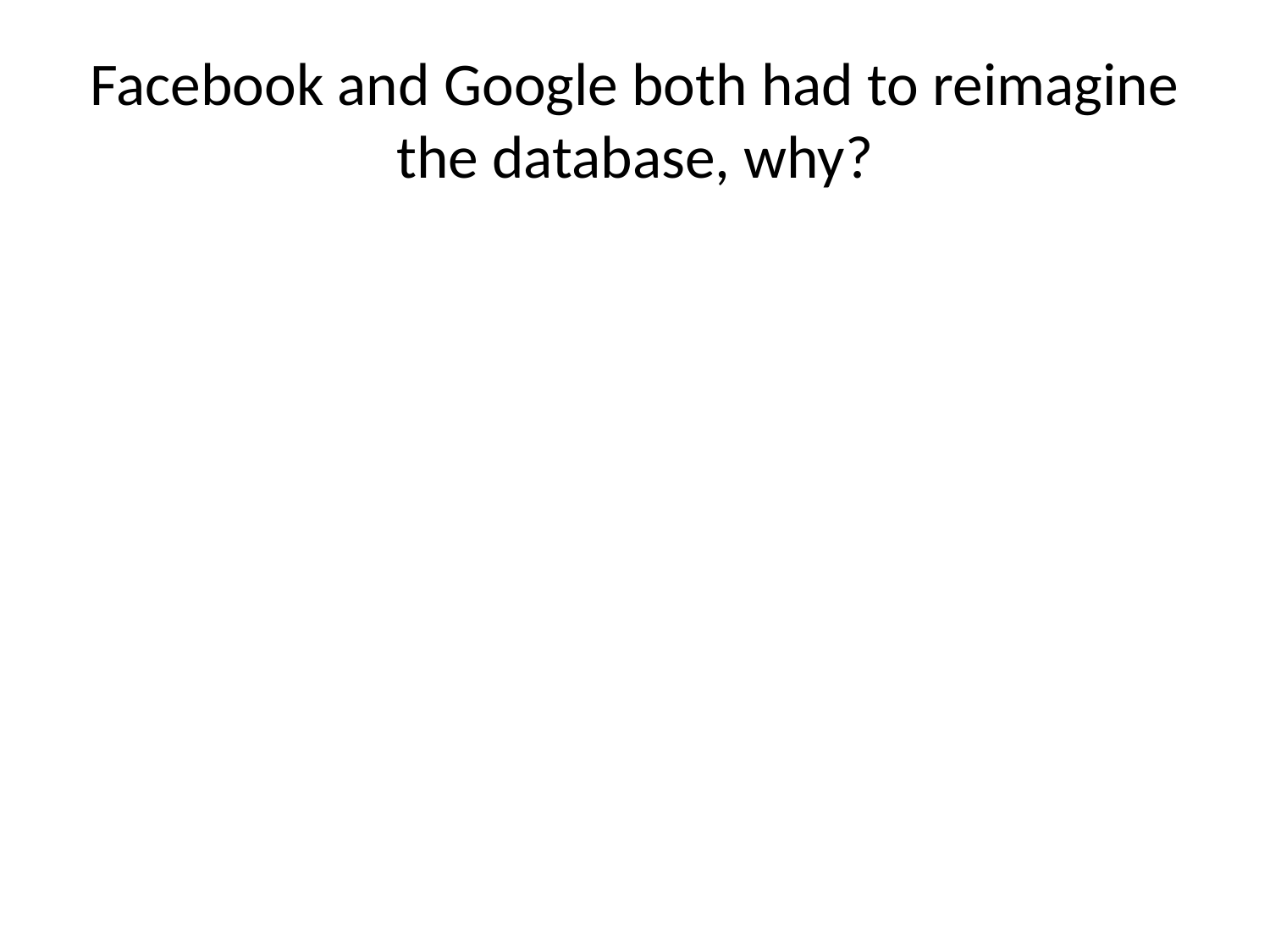

# Facebook and Google both had to reimagine the database, why?